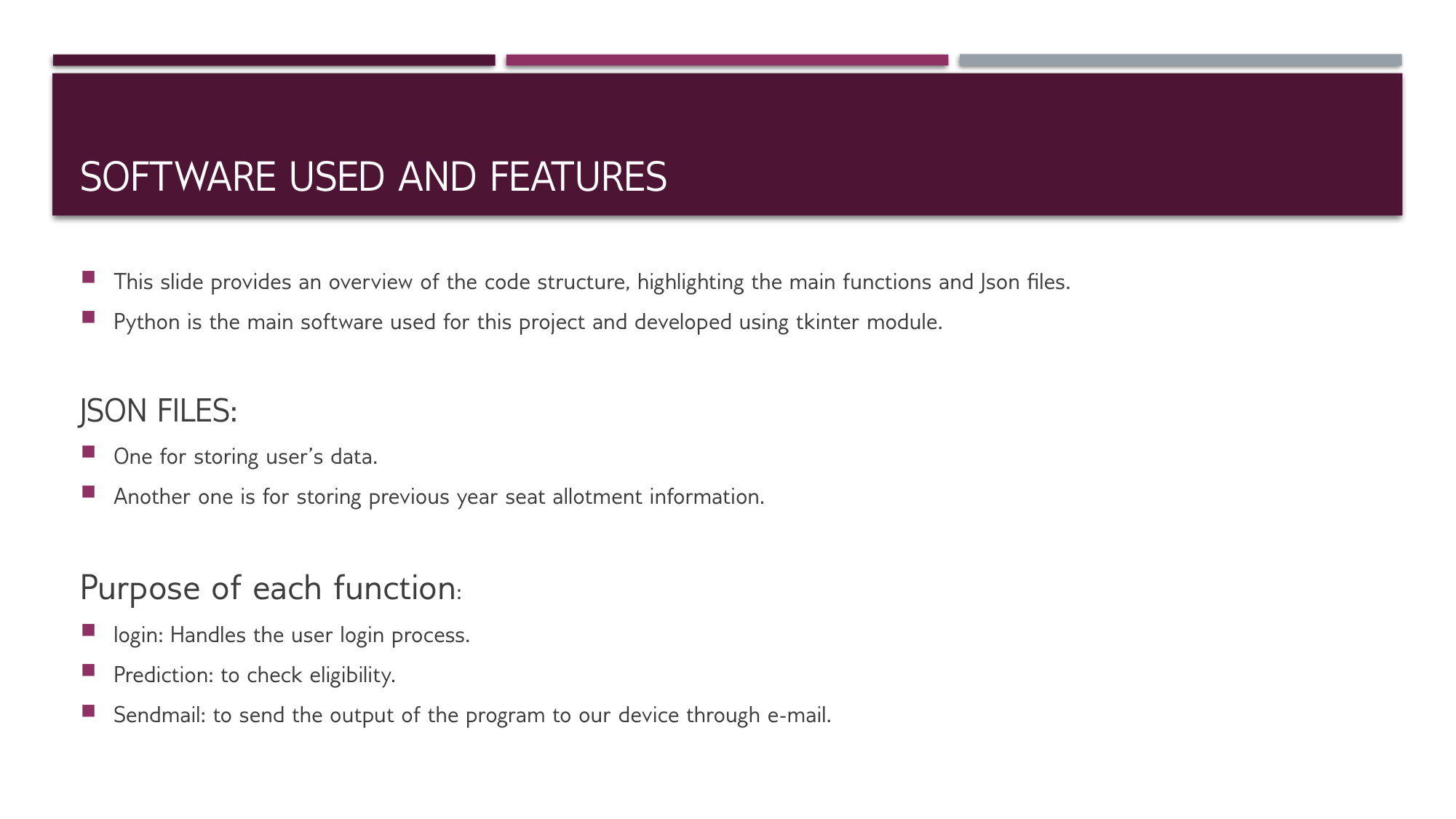

# Software used and FEATURES
This slide provides an overview of the code structure, highlighting the main functions and Json files.
Python is the main software used for this project and developed using tkinter module.

JSON FILES:
One for storing user’s data.
Another one is for storing previous year seat allotment information.

Purpose of each function:
login: Handles the user login process.
Prediction: to check eligibility.
Sendmail: to send the output of the program to our device through e-mail.